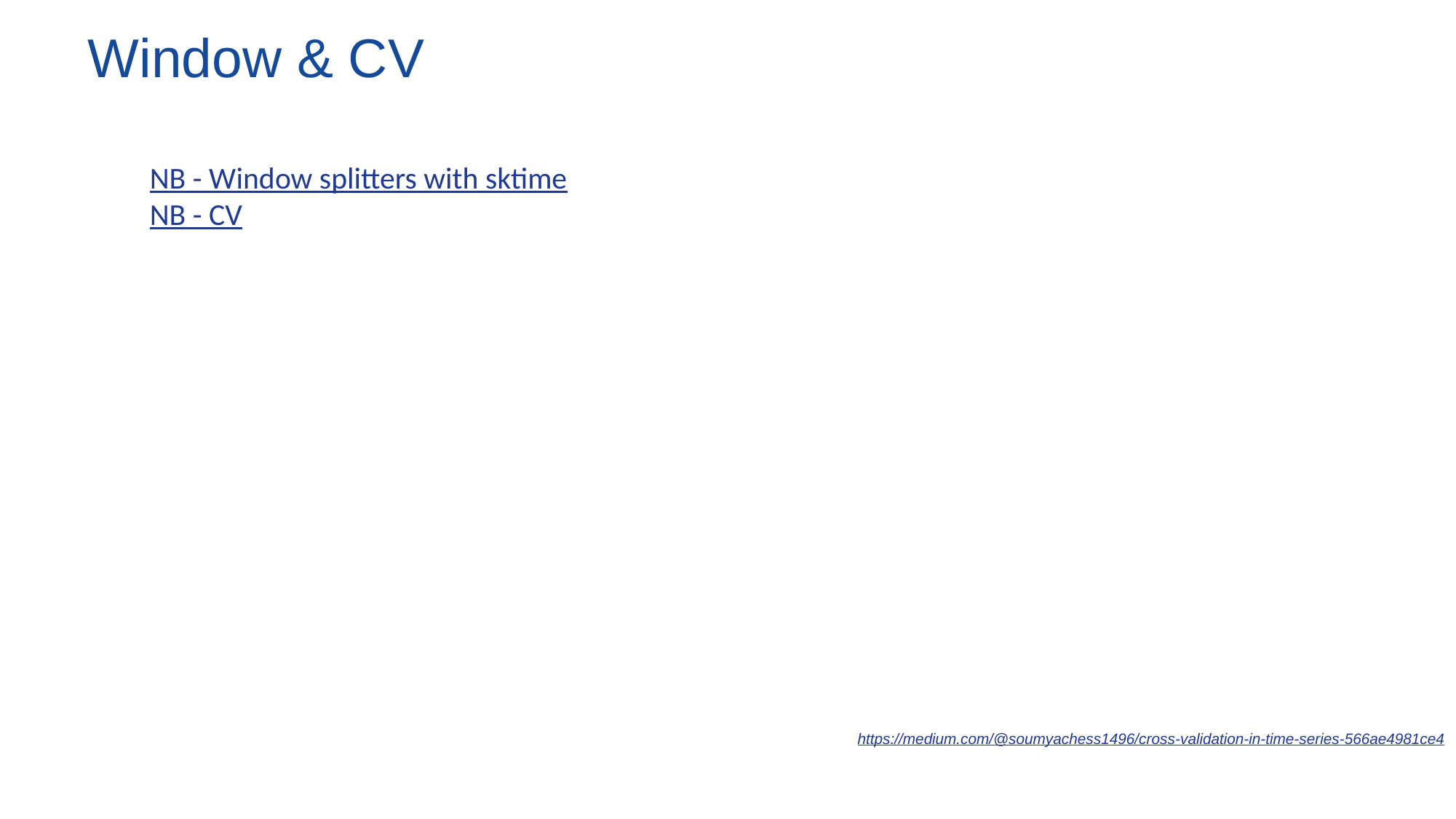

Window & CV
NB - Window splitters with sktime
NB - CV
https://medium.com/@soumyachess1496/cross-validation-in-time-series-566ae4981ce4